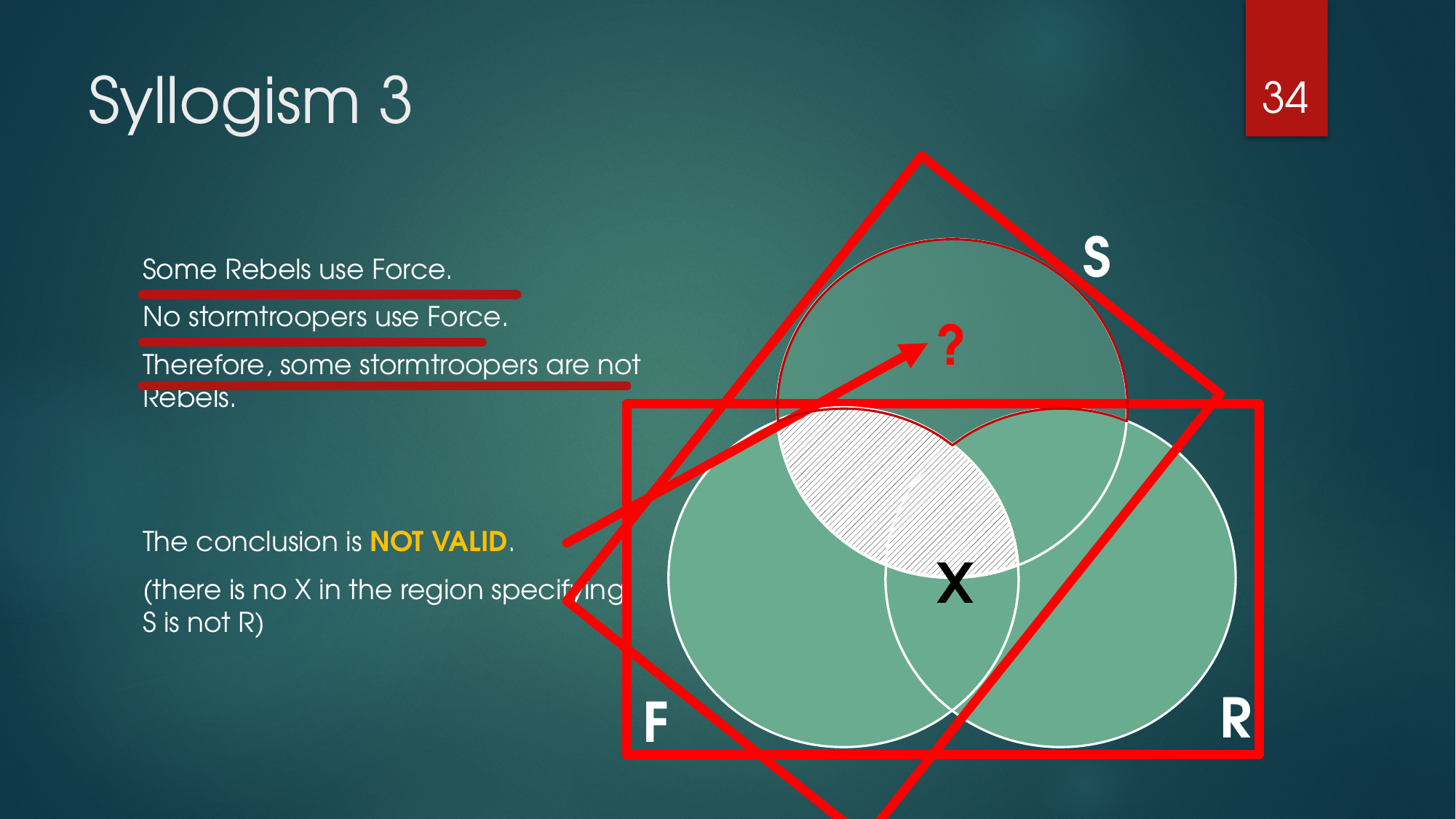

34
# Syllogism 3
S

Some Rebels use Force.
No stormtroopers use Force.
Therefore, some stormtroopers are not Rebels.

The conclusion is NOT VALID.
(there is no X in the region specifying S is not R)
?

X

R
F